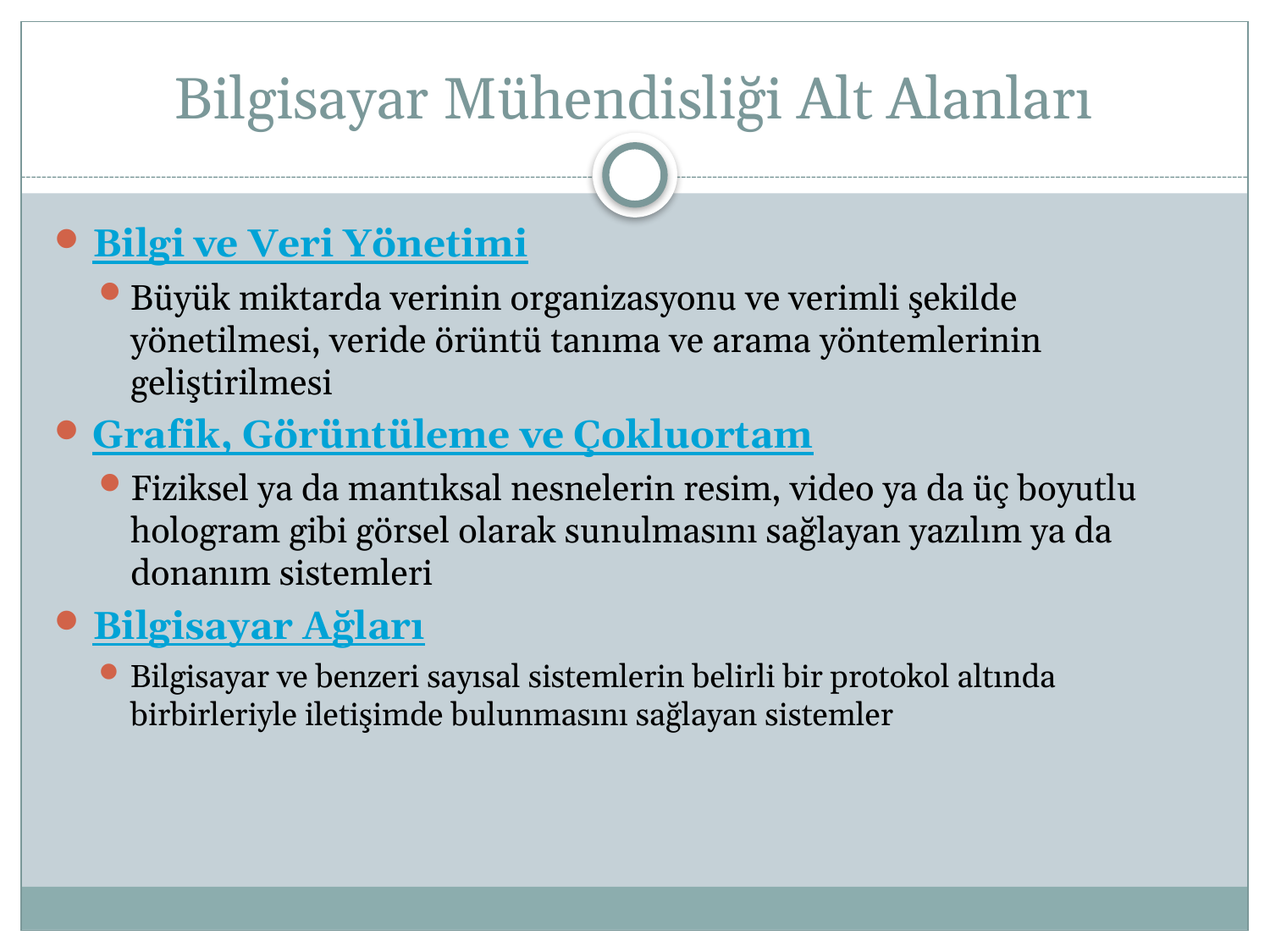

# Bilgisayar Mühendisliği Alt Alanları
Bilgi ve Veri Yönetimi
Büyük miktarda verinin organizasyonu ve verimli şekilde yönetilmesi, veride örüntü tanıma ve arama yöntemlerinin geliştirilmesi
Grafik, Görüntüleme ve Çokluortam
Fiziksel ya da mantıksal nesnelerin resim, video ya da üç boyutlu hologram gibi görsel olarak sunulmasını sağlayan yazılım ya da donanım sistemleri
Bilgisayar Ağları
Bilgisayar ve benzeri sayısal sistemlerin belirli bir protokol altında birbirleriyle iletişimde bulunmasını sağlayan sistemler